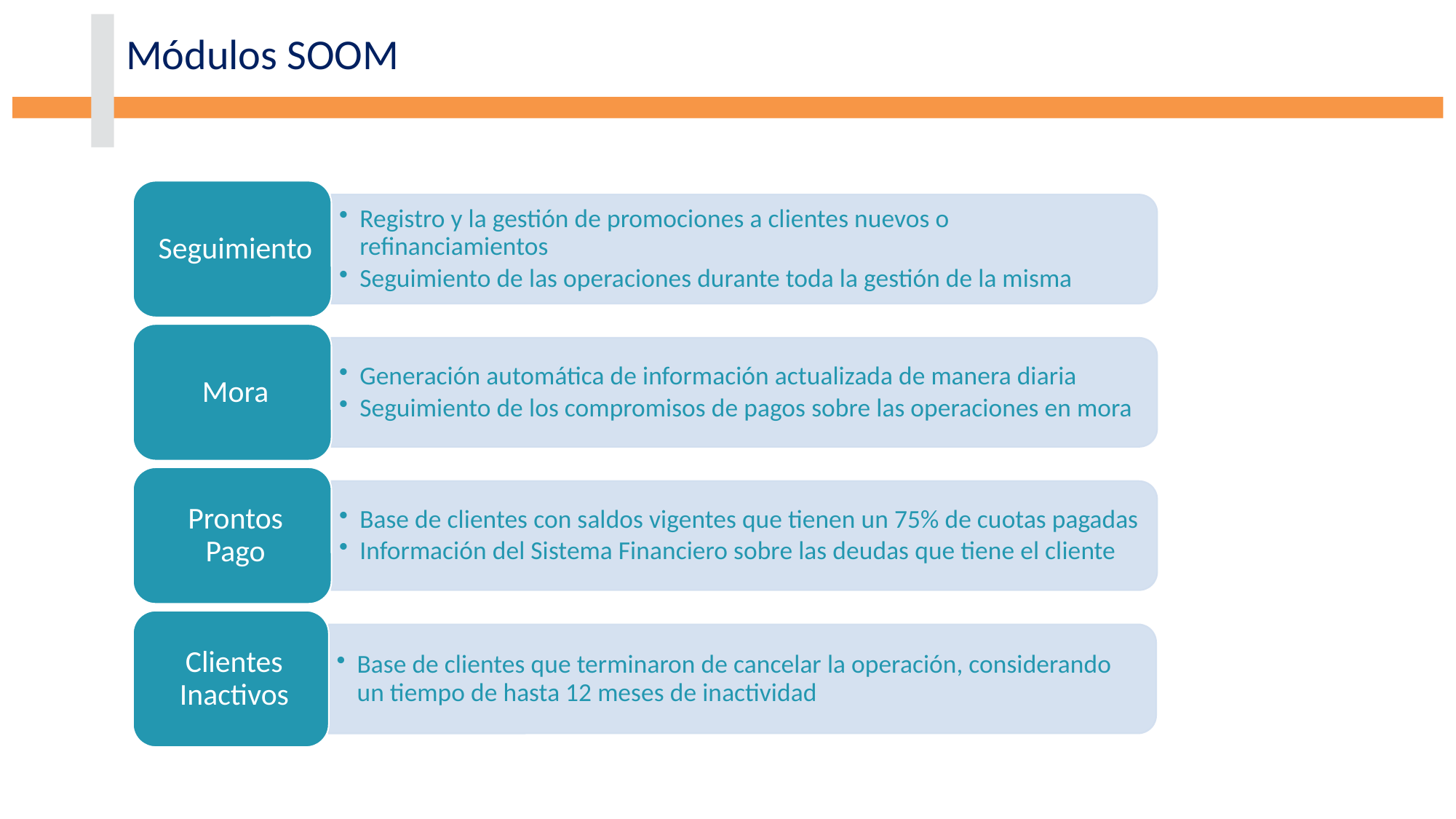

# Módulos SOOM

Registro y la gestión de promociones a clientes nuevos o refinanciamientos
Seguimiento de las operaciones durante toda la gestión de la misma
Seguimiento
Generación automática de información actualizada de manera diaria
Seguimiento de los compromisos de pagos sobre las operaciones en mora
Mora
Base de clientes con saldos vigentes que tienen un 75% de cuotas pagadas
Información del Sistema Financiero sobre las deudas que tiene el cliente
Prontos Pago
Base de clientes que terminaron de cancelar la operación, considerando un tiempo de hasta 12 meses de inactividad
Clientes Inactivos